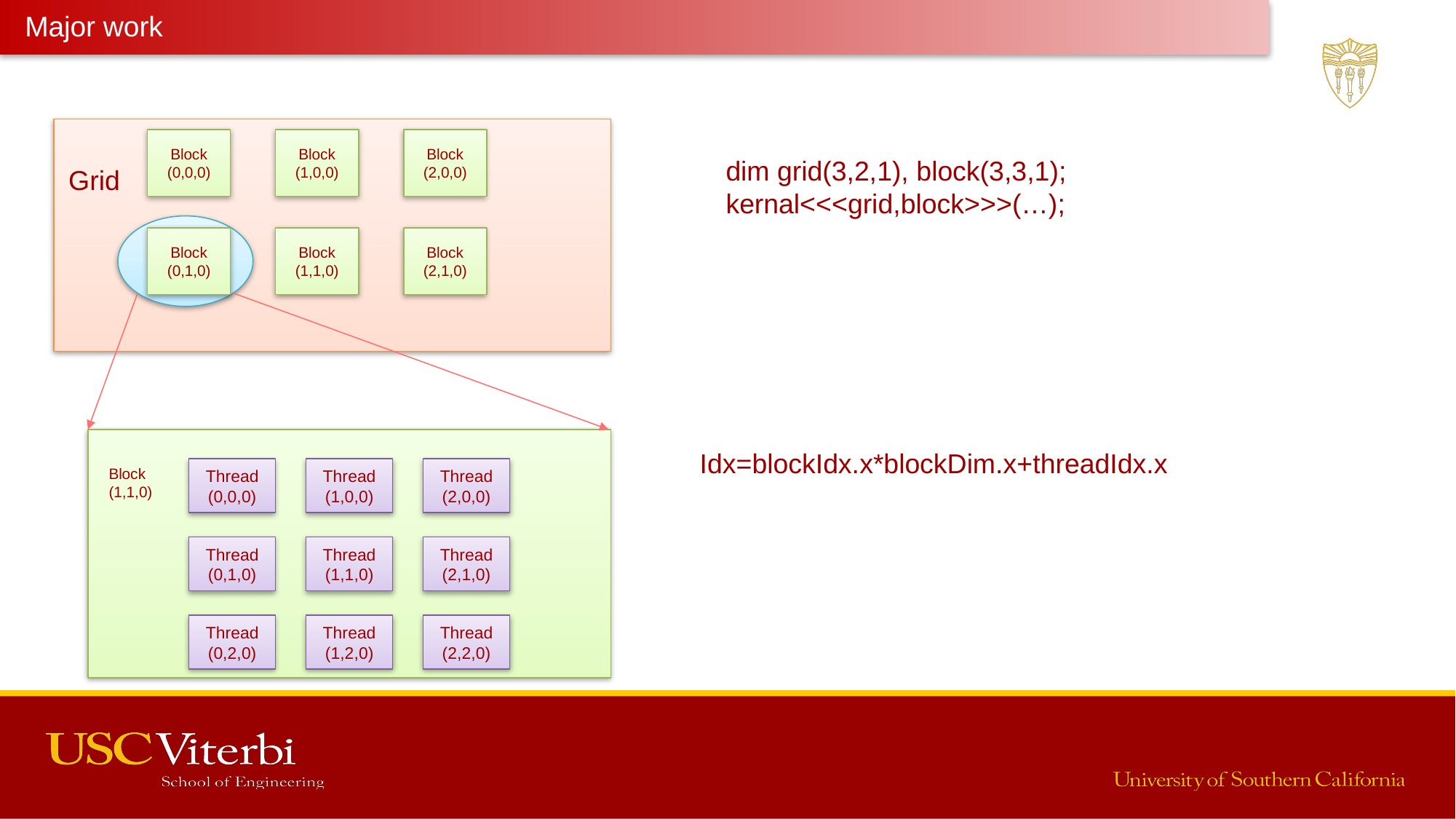

Major work

Block
(0,0,0)
Block
(1,0,0)
Block
(2,0,0)
dim grid(3,2,1), block(3,3,1);
kernal<<<grid,block>>>(…);
Grid

Block
(0,1,0)
Block
(1,1,0)
Block
(2,1,0)

Idx=blockIdx.x*blockDim.x+threadIdx.x
Block
(1,1,0)
Thread
(0,0,0)
Thread
(1,0,0)
Thread
(2,0,0)
Thread
(0,1,0)
Thread
(1,1,0)
Thread
(2,1,0)
Thread
(0,2,0)
Thread
(1,2,0)
Thread
(2,2,0)